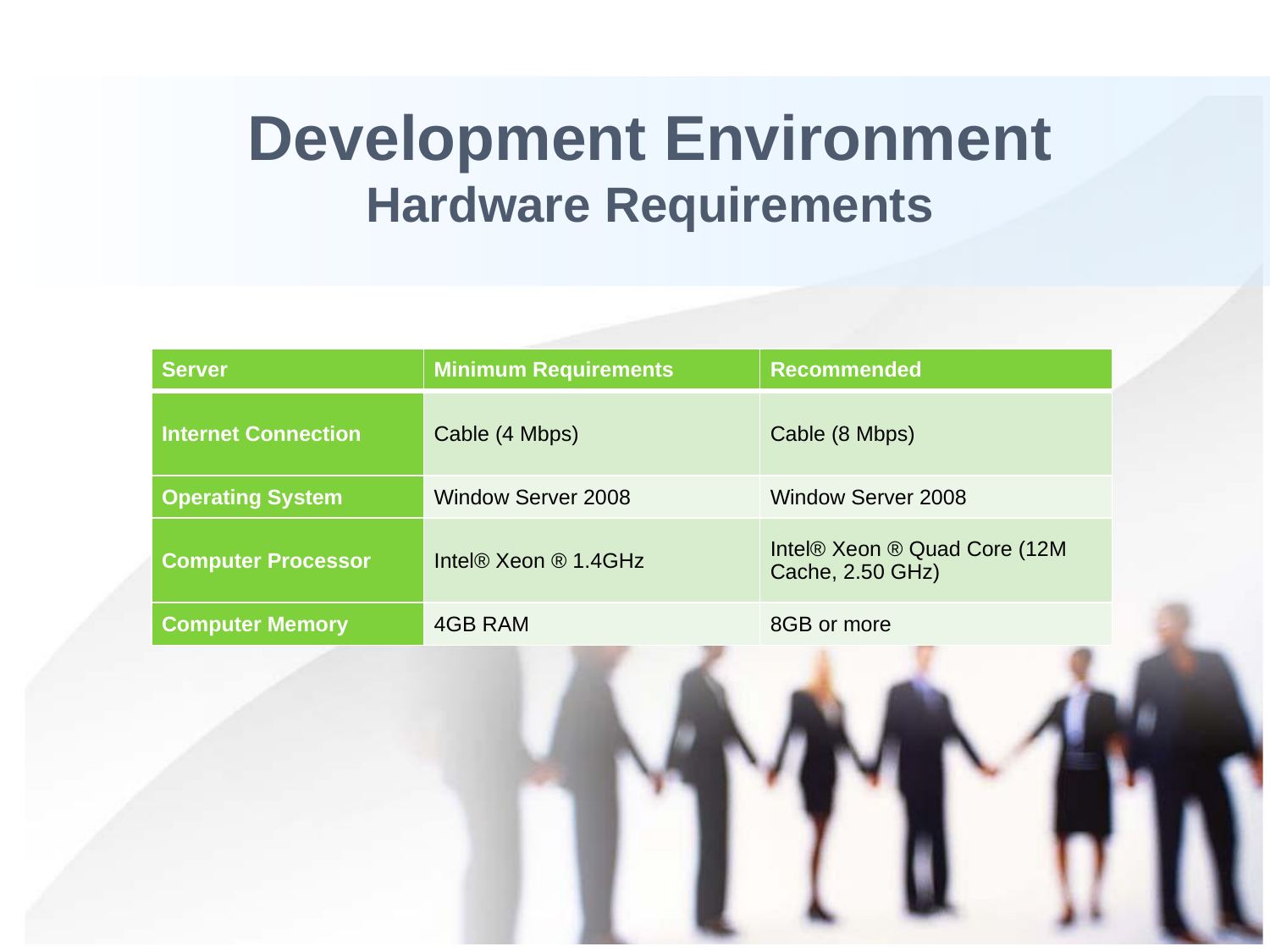

# Development Environment Hardware Requirements
| Server | Minimum Requirements | Recommended |
| --- | --- | --- |
| Internet Connection | Cable (4 Mbps) | Cable (8 Mbps) |
| Operating System | Window Server 2008 | Window Server 2008 |
| Computer Processor | Intel® Xeon ® 1.4GHz | Intel® Xeon ® Quad Core (12M Cache, 2.50 GHz) |
| Computer Memory | 4GB RAM | 8GB or more |